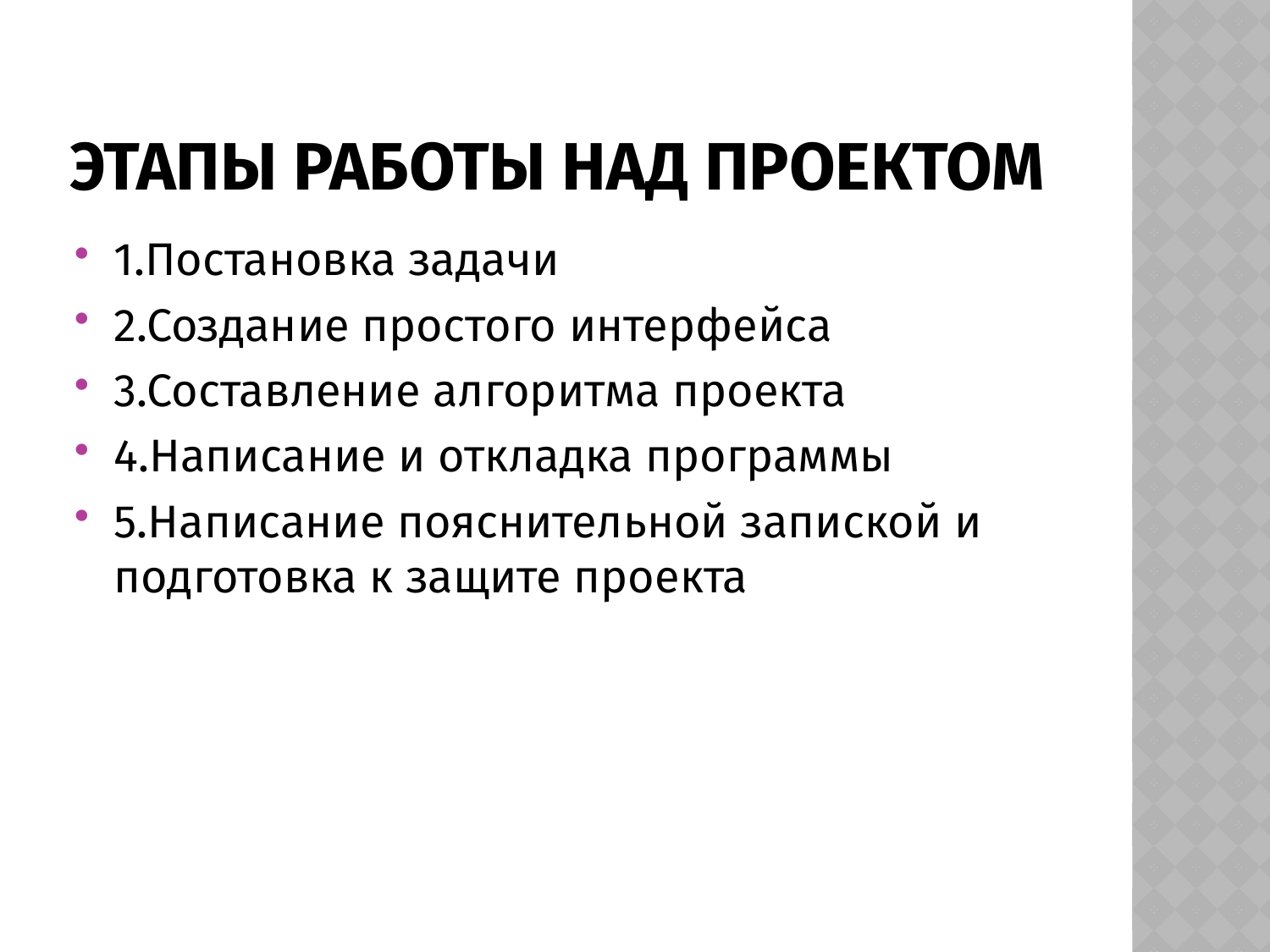

# Этапы работы над проектом
1.Постановка задачи
2.Создание простого интерфейса
3.Составление алгоритма проекта
4.Написание и откладка программы
5.Написание пояснительной запиской и подготовка к защите проекта